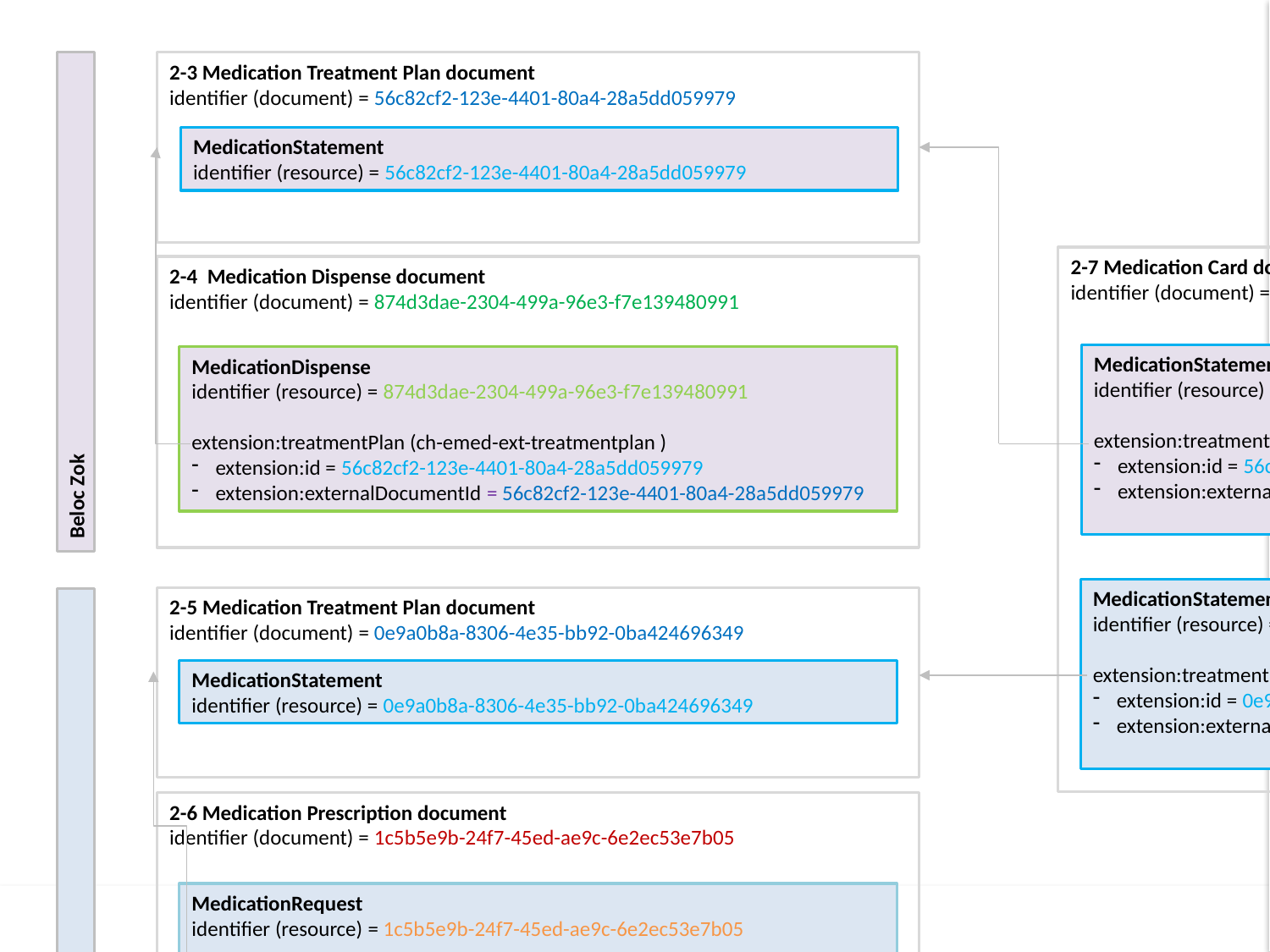

2-3 Medication Treatment Plan document
identifier (document) = 56c82cf2-123e-4401-80a4-28a5dd059979

MedicationStatement
identifier (resource) = 56c82cf2-123e-4401-80a4-28a5dd059979
2-7 Medication Card document
identifier (document) = b4bbd9ed-bada-41b5-a513-b4bc73ca0ebb

2-4  Medication Dispense document
identifier (document) = 874d3dae-2304-499a-96e3-f7e139480991

Beloc Zok
MedicationStatement
identifier (resource) = af9e960d-99bf-46d5-8a72-8f863512246b

extension:treatmentPlan (ch-emed-ext-treatmentplan)
extension:id = 56c82cf2-123e-4401-80a4-28a5dd059979
extension:externalDocumentId = 56c82cf2-123e-4401-80a4-28a5dd059979

MedicationDispense
identifier (resource) = 874d3dae-2304-499a-96e3-f7e139480991

extension:treatmentPlan (ch-emed-ext-treatmentplan )
extension:id = 56c82cf2-123e-4401-80a4-28a5dd059979
extension:externalDocumentId = 56c82cf2-123e-4401-80a4-28a5dd059979
MedicationStatement
identifier (resource) = 92f5d646-2b51-4266-84e3-a50f531ca287

extension:treatmentPlan (ch-emed-ext-treatmentplan)
extension:id = 0e9a0b8a-8306-4e35-bb92-0ba424696349
extension:externalDocumentId = 0e9a0b8a-8306-4e35-bb92-0ba424696349

2-5 Medication Treatment Plan document
identifier (document) = 0e9a0b8a-8306-4e35-bb92-0ba424696349

MedicationStatement
identifier (resource) = 0e9a0b8a-8306-4e35-bb92-0ba424696349
2-6 Medication Prescription document
identifier (document) = 1c5b5e9b-24f7-45ed-ae9c-6e2ec53e7b05

Norvasc
MedicationRequest
identifier (resource) = 1c5b5e9b-24f7-45ed-ae9c-6e2ec53e7b05

extension:treatmentPlan (ch-emed-ext-treatmentplan)
extension:id = 0e9a0b8a-8306-4e35-bb92-0ba424696349
extension:externalDocumentId = 0e9a0b8a-8306-4e35-bb92-0ba424696349